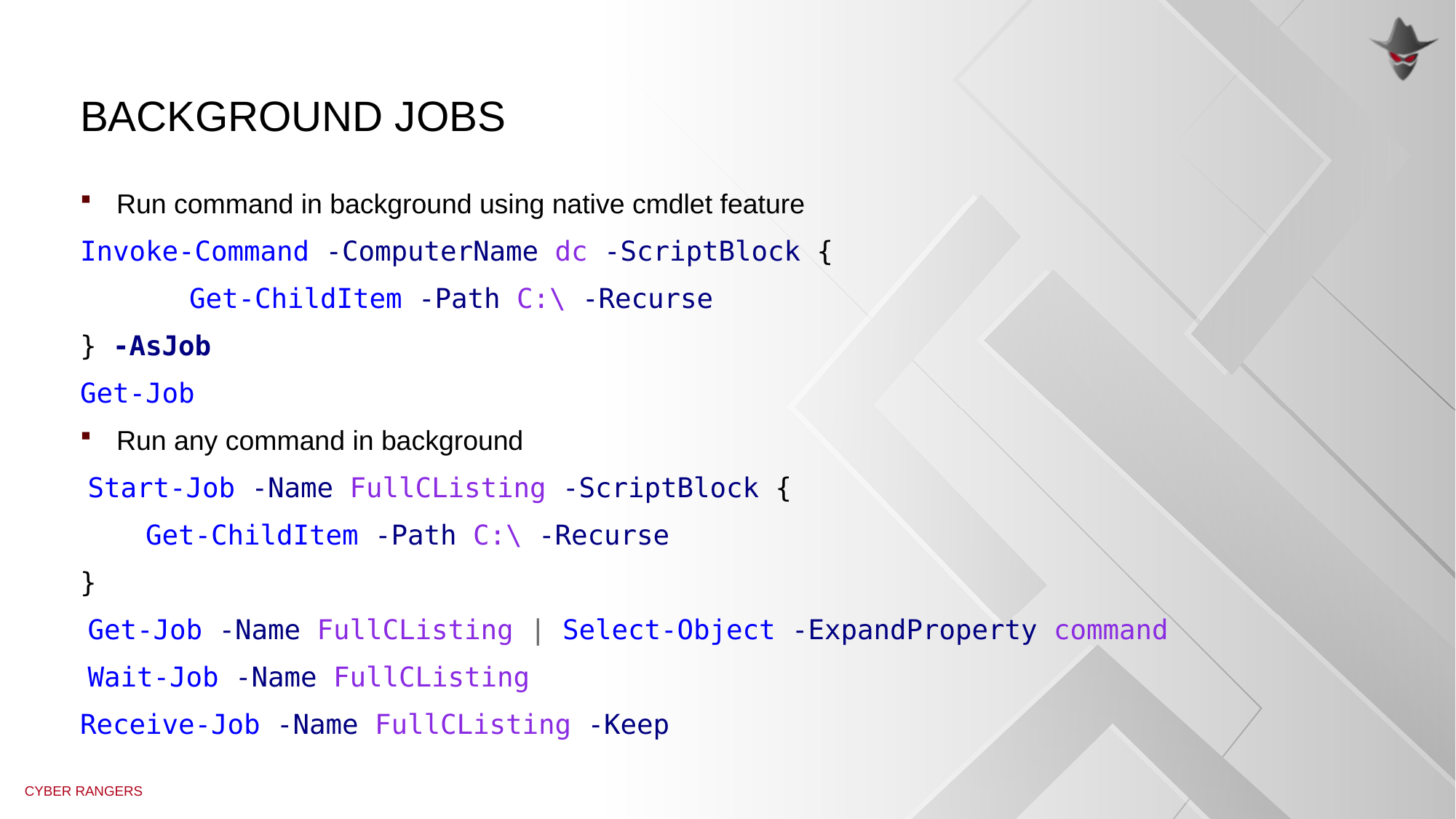

# Background jobs
Run command in background using native cmdlet feature
Invoke-Command -ComputerName dc -ScriptBlock {
	Get-ChildItem -Path C:\ -Recurse
} -AsJob
Get-Job
Run any command in background
 Start-Job -Name FullCListing -ScriptBlock {
    Get-ChildItem -Path C:\ -Recurse
}
 Get-Job -Name FullCListing | Select-Object -ExpandProperty command
 Wait-Job -Name FullCListing
Receive-Job -Name FullCListing -Keep